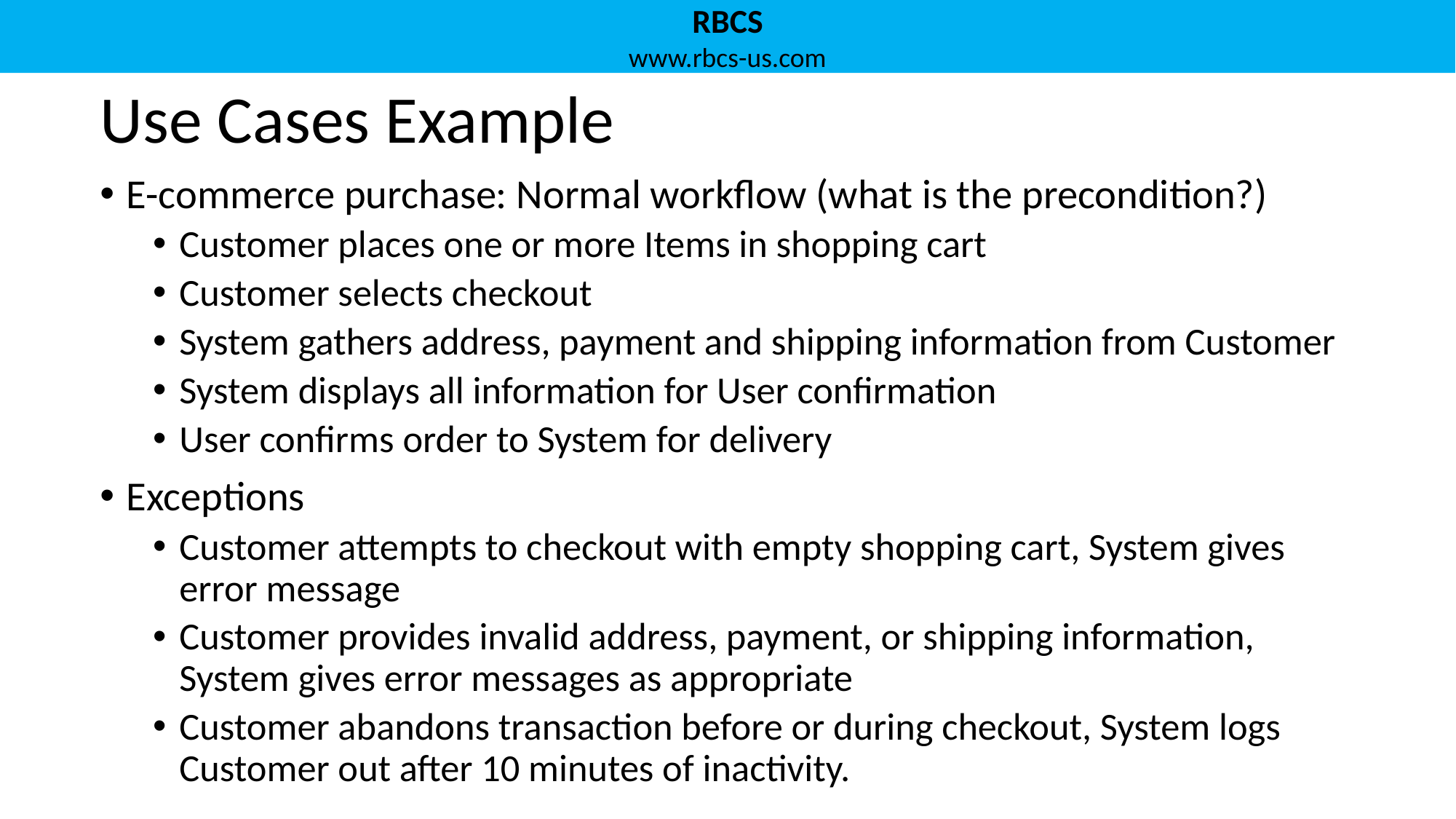

# Use Cases Example
E-commerce purchase: Normal workflow (what is the precondition?)
Customer places one or more Items in shopping cart
Customer selects checkout
System gathers address, payment and shipping information from Customer
System displays all information for User confirmation
User confirms order to System for delivery
Exceptions
Customer attempts to checkout with empty shopping cart, System gives error message
Customer provides invalid address, payment, or shipping information, System gives error messages as appropriate
Customer abandons transaction before or during checkout, System logs Customer out after 10 minutes of inactivity.